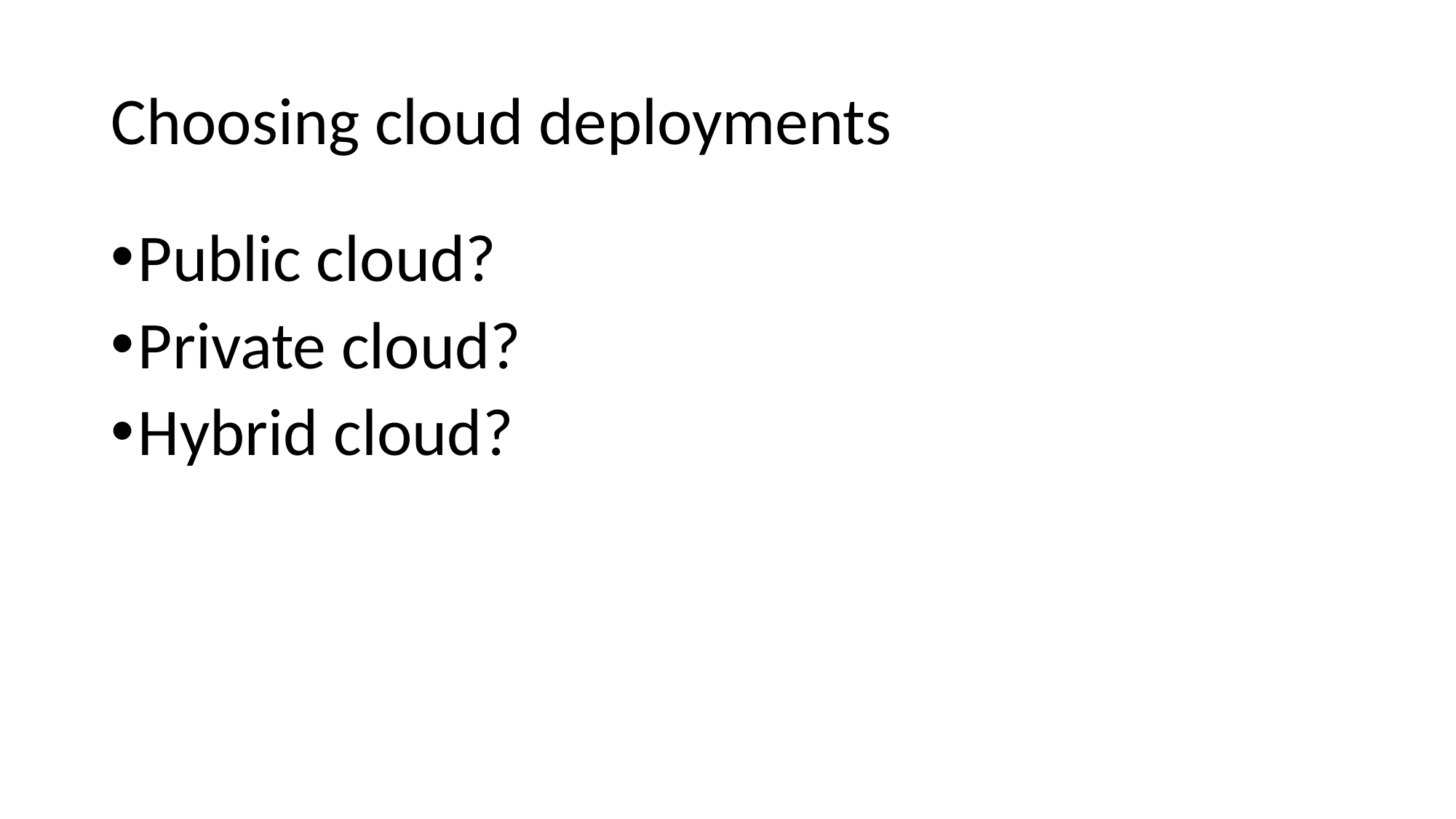

# Choosing cloud deployments
Public cloud?
Private cloud?
Hybrid cloud?